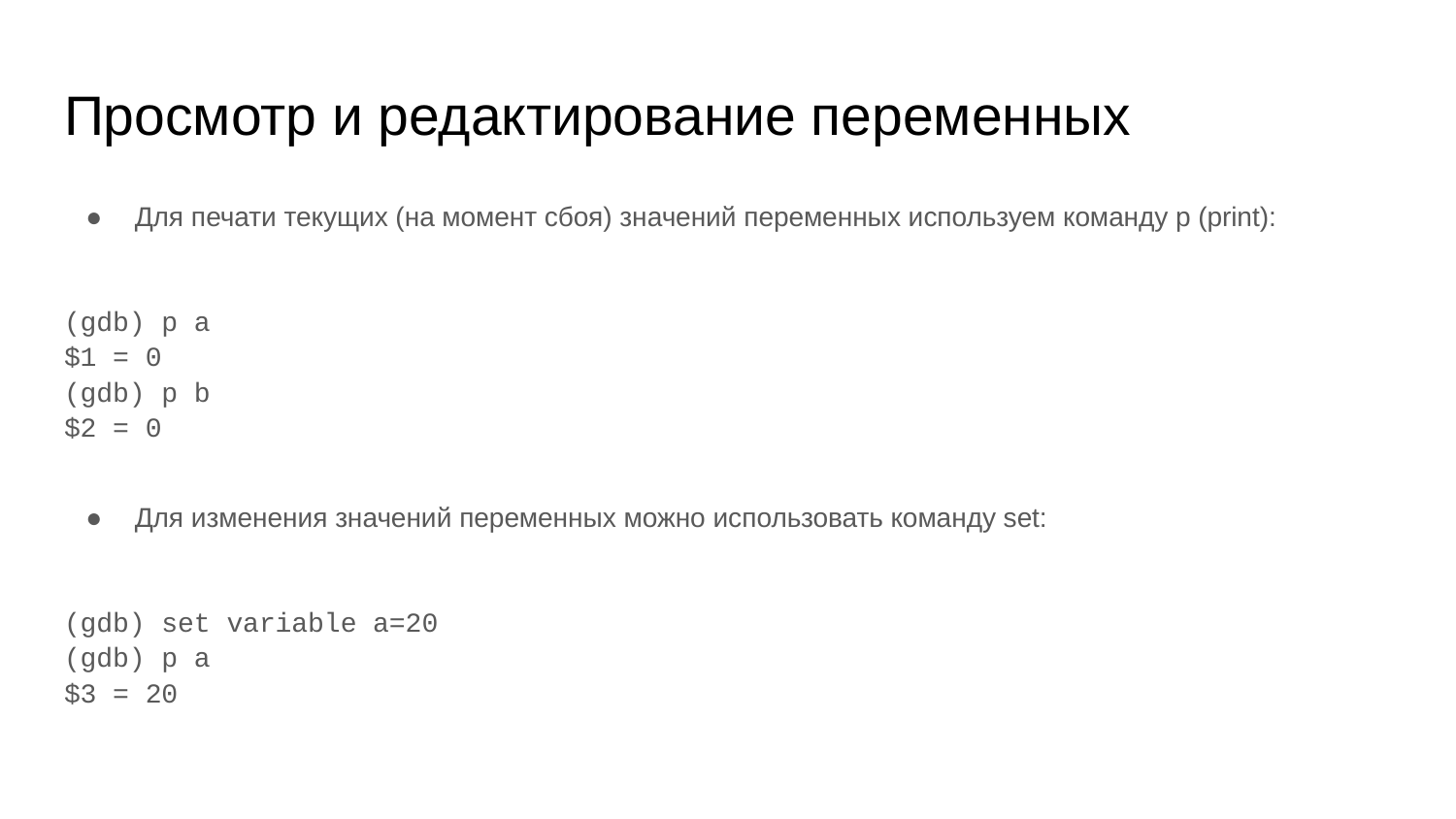

# Просмотр и редактирование переменных
Для печати текущих (на момент сбоя) значений переменных используем команду p (print):

(gdb) p a
$1 = 0
(gdb) p b
$2 = 0

Для изменения значений переменных можно использовать команду set:

(gdb) set variable a=20
(gdb) p a
$3 = 20